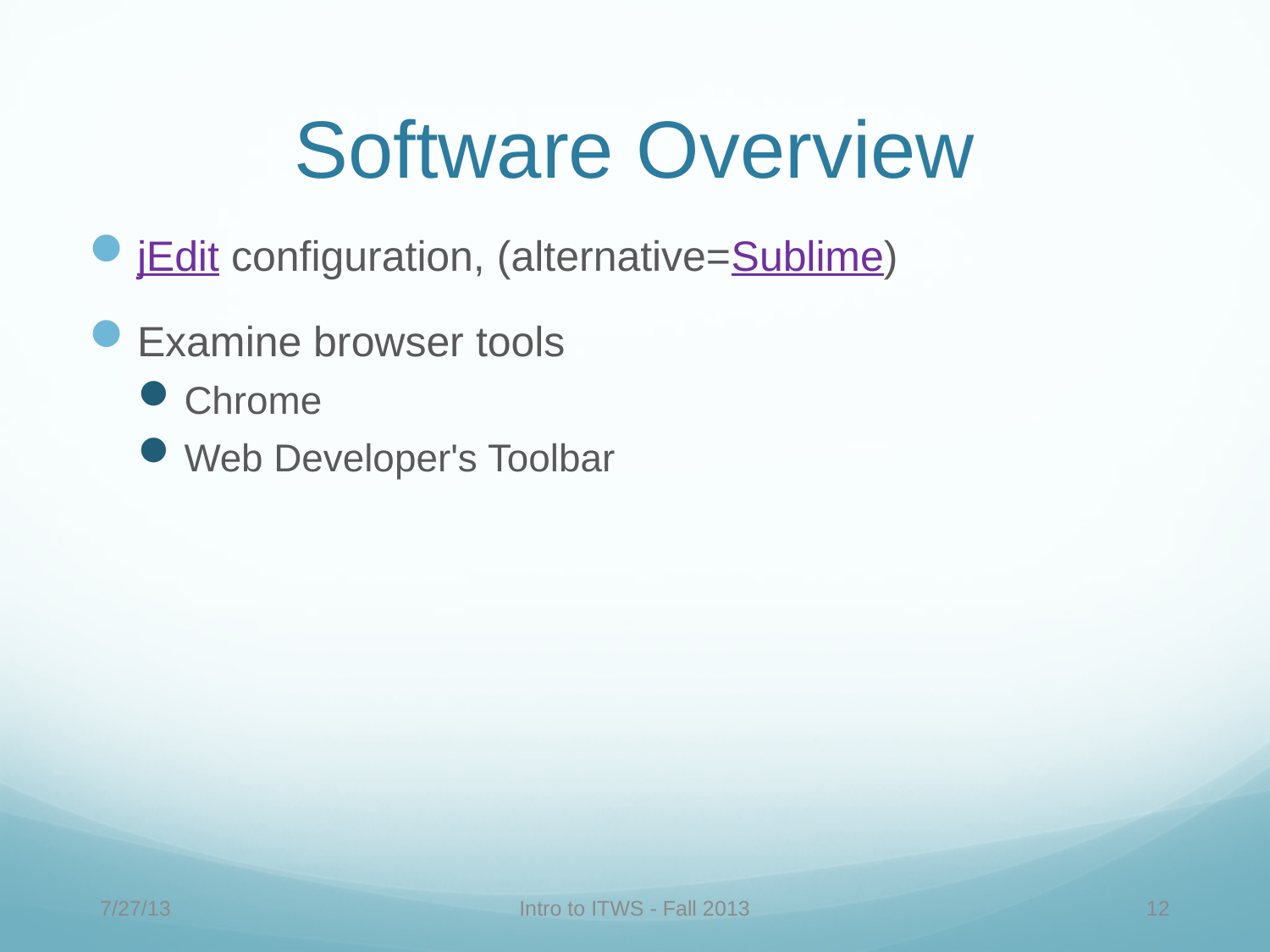

# Software Overview
jEdit configuration, (alternative=Sublime)
Examine browser tools
Chrome
Web Developer's Toolbar

7/27/13
Intro to ITWS - Fall 2013
12